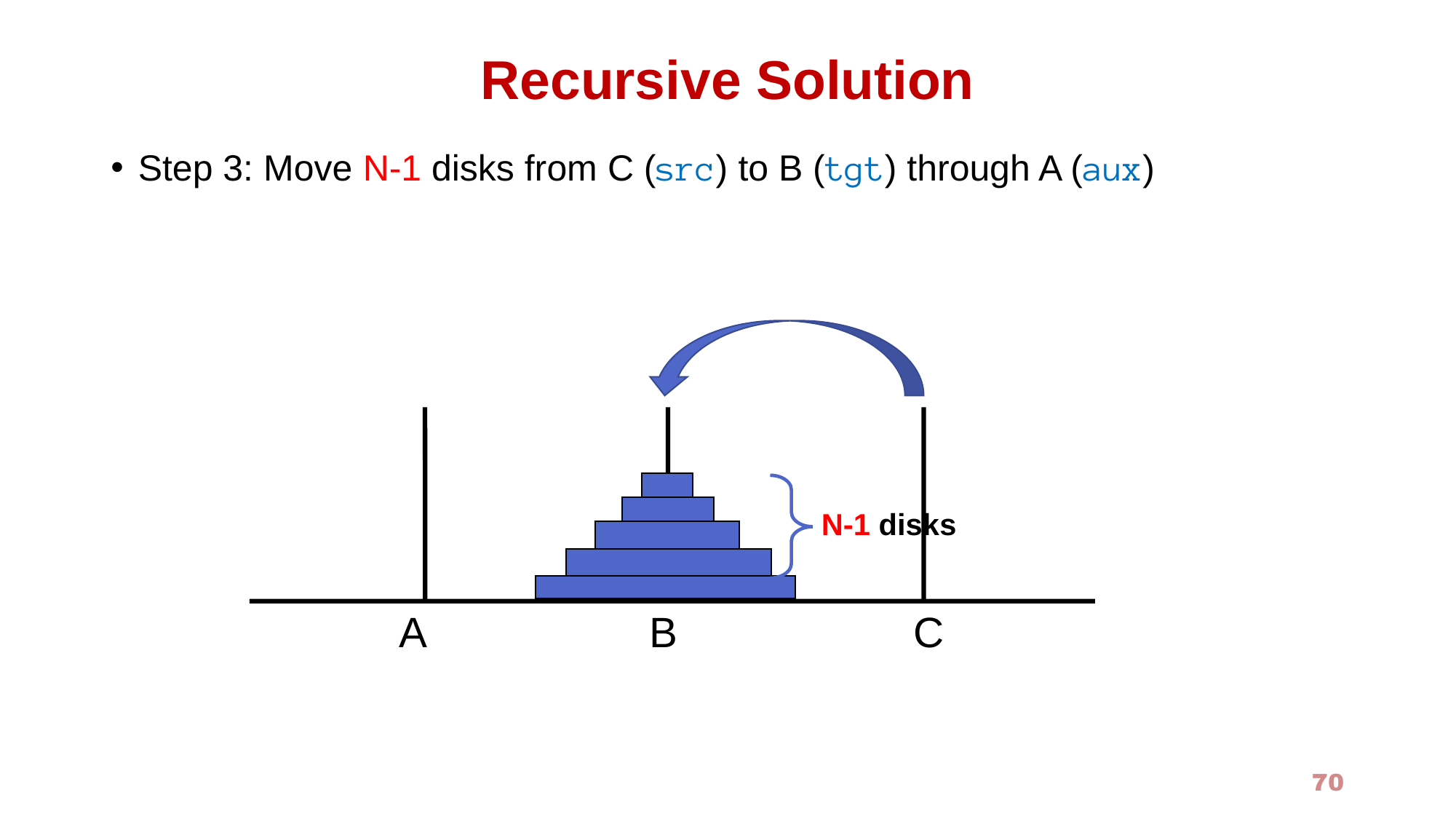

# Recursive Solution
Step 3: Move N-1 disks from C (src) to B (tgt) through A (aux)

   A                   B                    C

N-1 disks

70